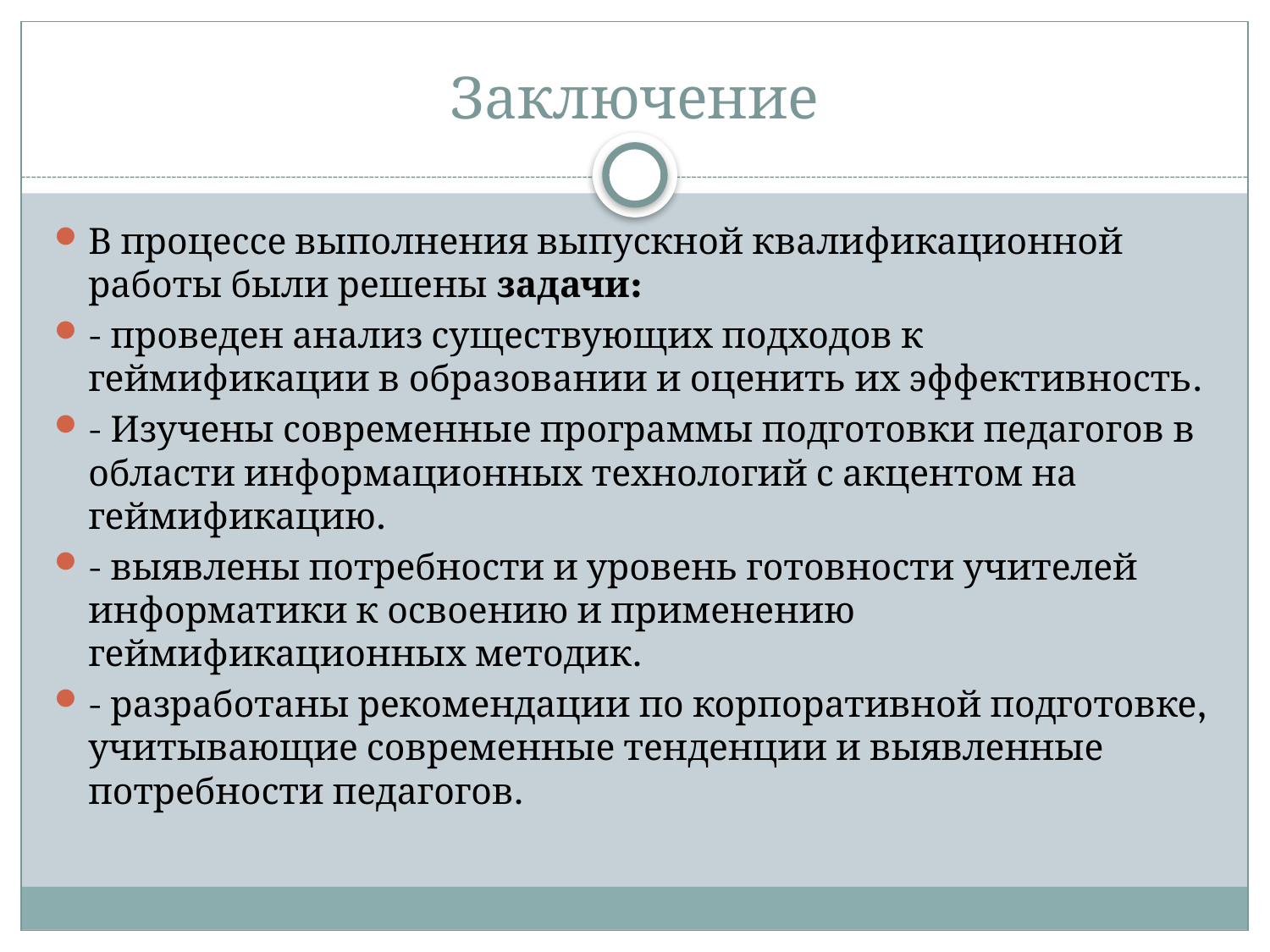

# Заключение
В процессе выполнения выпускной квалификационной работы были решены задачи:
- проведен анализ существующих подходов к геймификации в образовании и оценить их эффективность.
- Изучены современные программы подготовки педагогов в области информационных технологий с акцентом на геймификацию.
- выявлены потребности и уровень готовности учителей информатики к освоению и применению геймификационных методик.
- разработаны рекомендации по корпоративной подготовке, учитывающие современные тенденции и выявленные потребности педагогов.